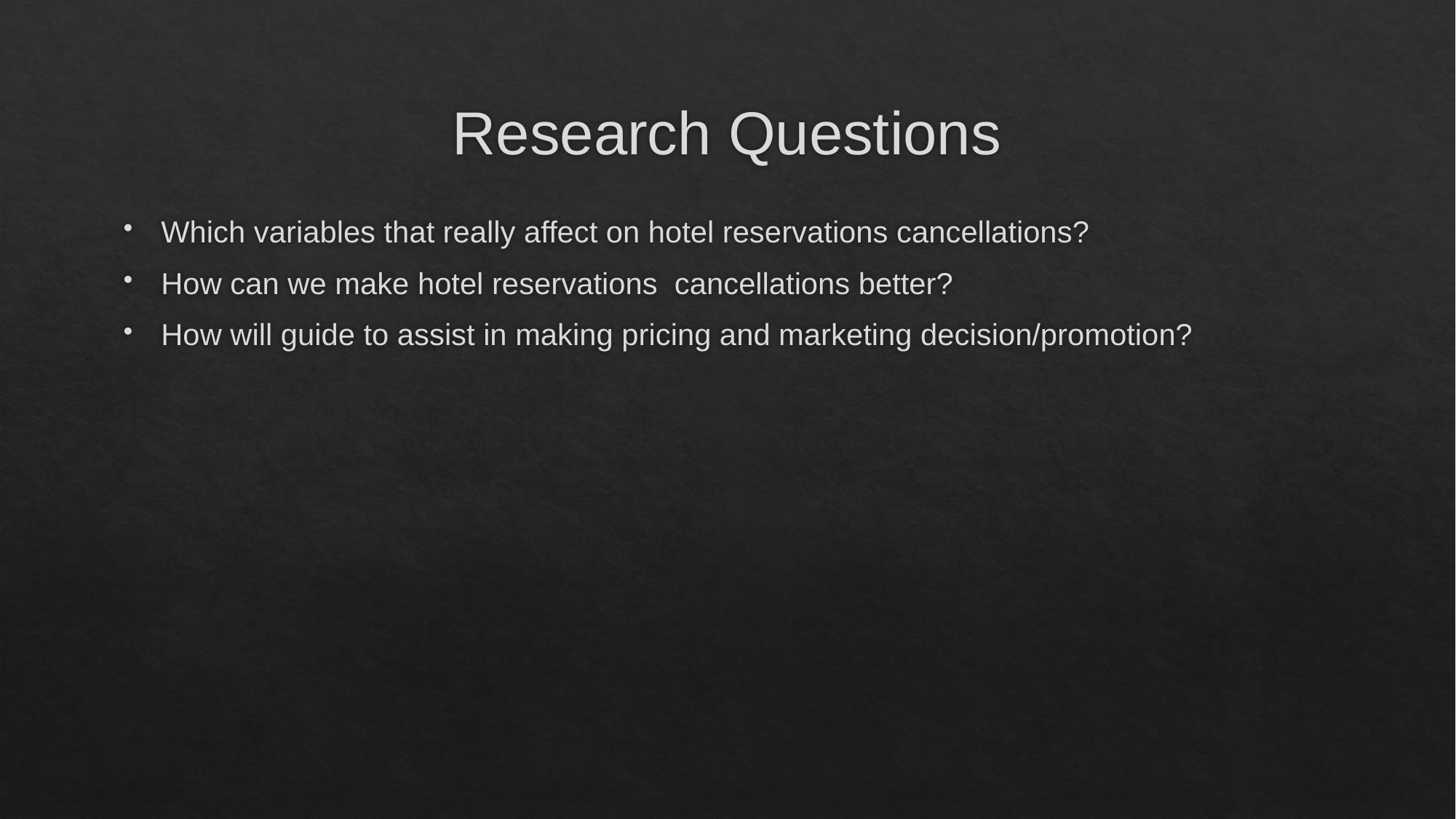

# Research Questions
Which variables that really affect on hotel reservations cancellations?
How can we make hotel reservations  cancellations better?
How will guide to assist in making pricing and marketing decision/promotion?